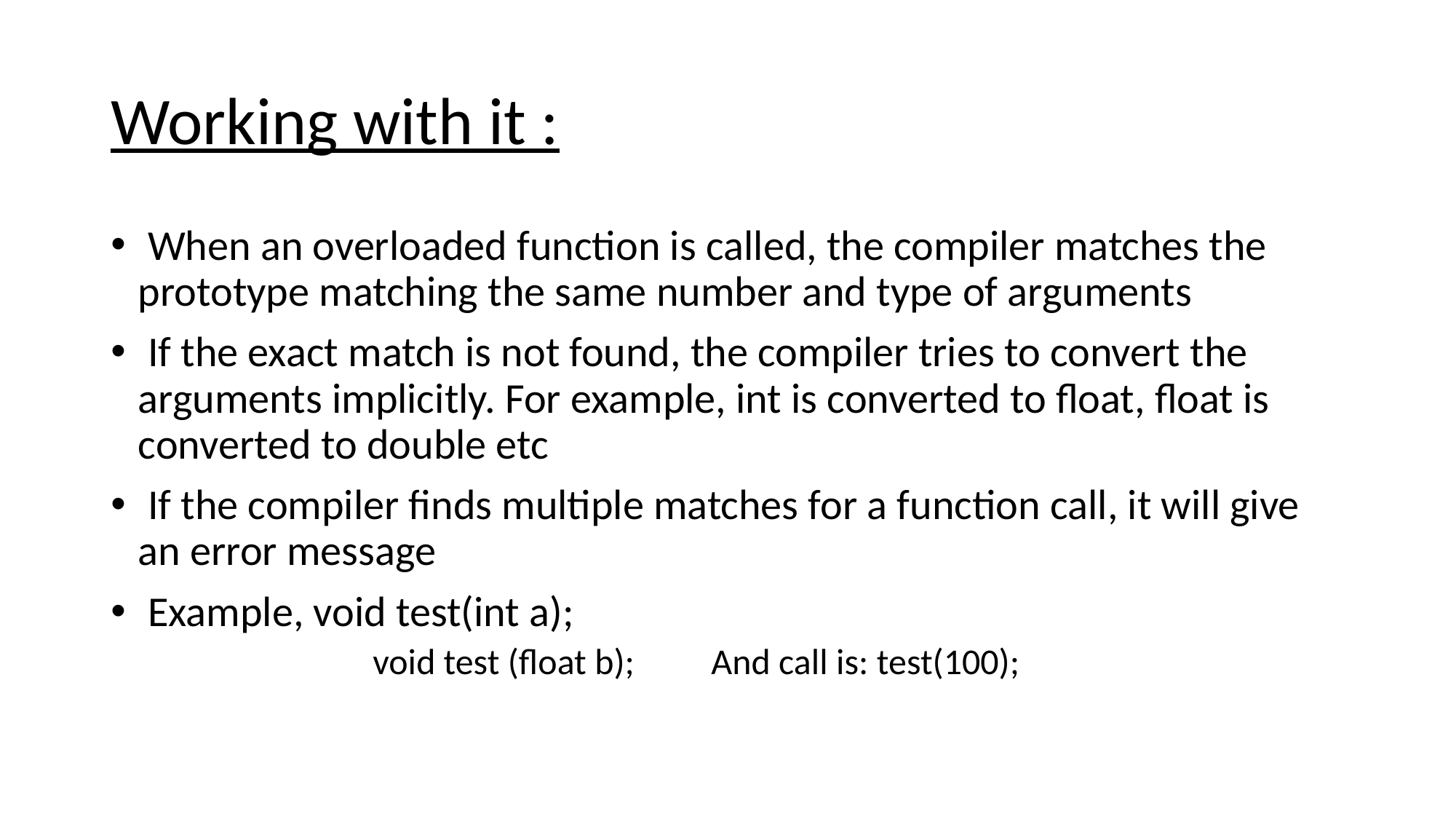

# Working with it :
 When an overloaded function is called, the compiler matches the prototype matching the same number and type of arguments
 If the exact match is not found, the compiler tries to convert the arguments implicitly. For example, int is converted to float, float is converted to double etc
 If the compiler finds multiple matches for a function call, it will give an error message
 Example, void test(int a);
	            void test (float b);	And call is: test(100);